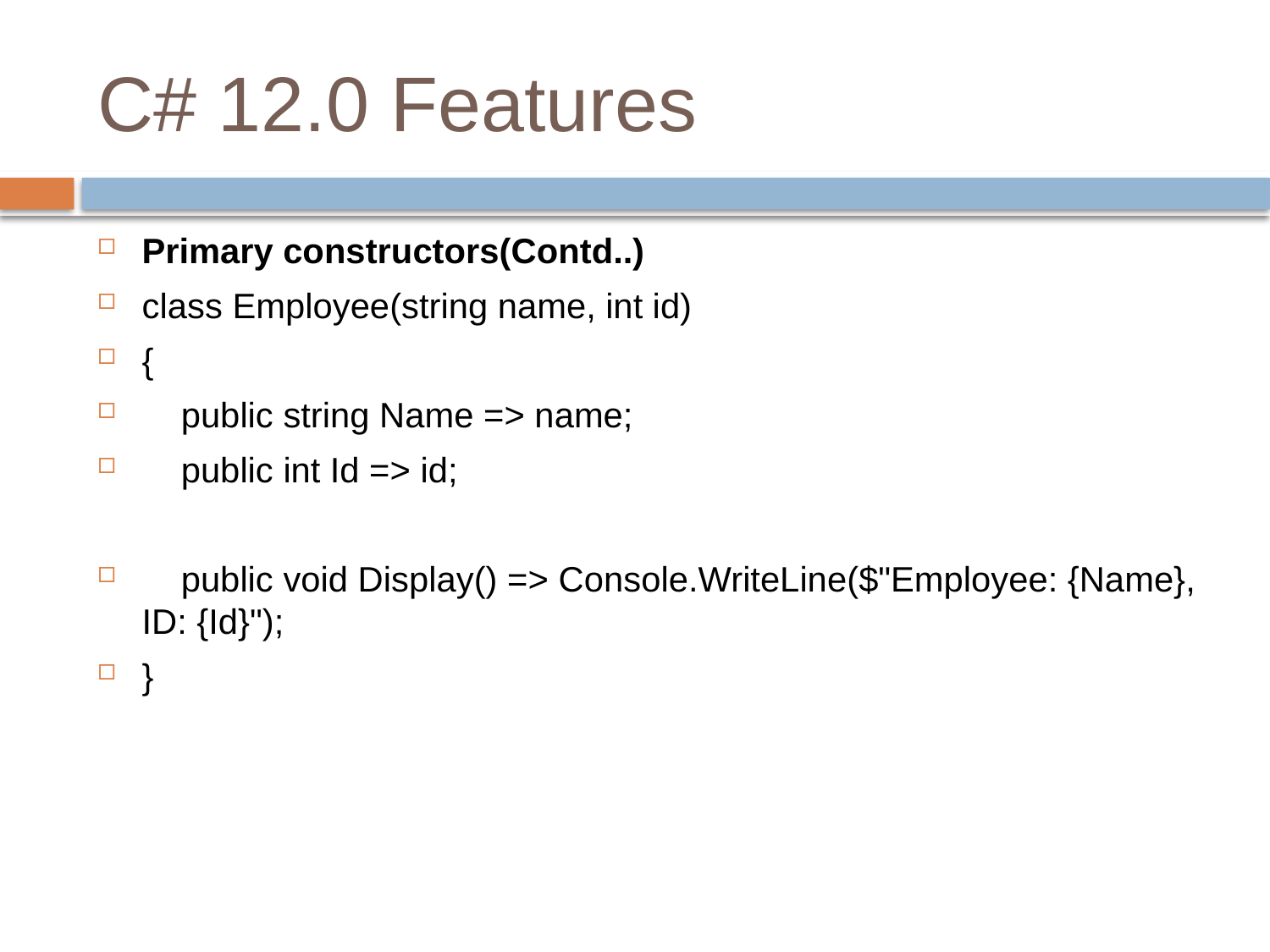

# C# 12.0 Features
Primary constructors(Contd..)
class Employee(string name, int id)
{
    public string Name => name;
    public int Id => id;

    public void Display() => Console.WriteLine($"Employee: {Name}, ID: {Id}");
}